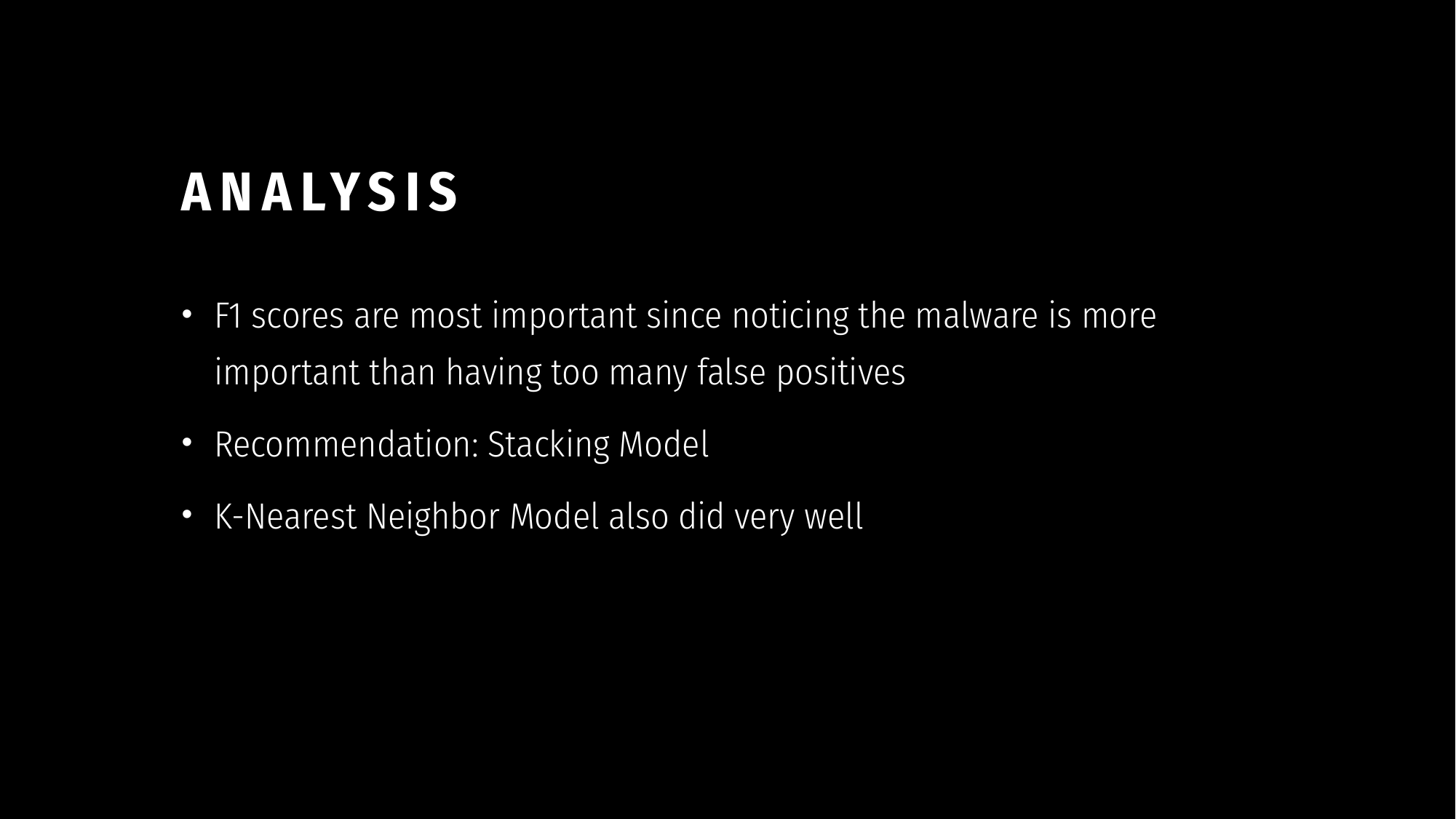

# Analysis
F1 scores are most important since noticing the malware is more important than having too many false positives
Recommendation: Stacking Model
K-Nearest Neighbor Model also did very well